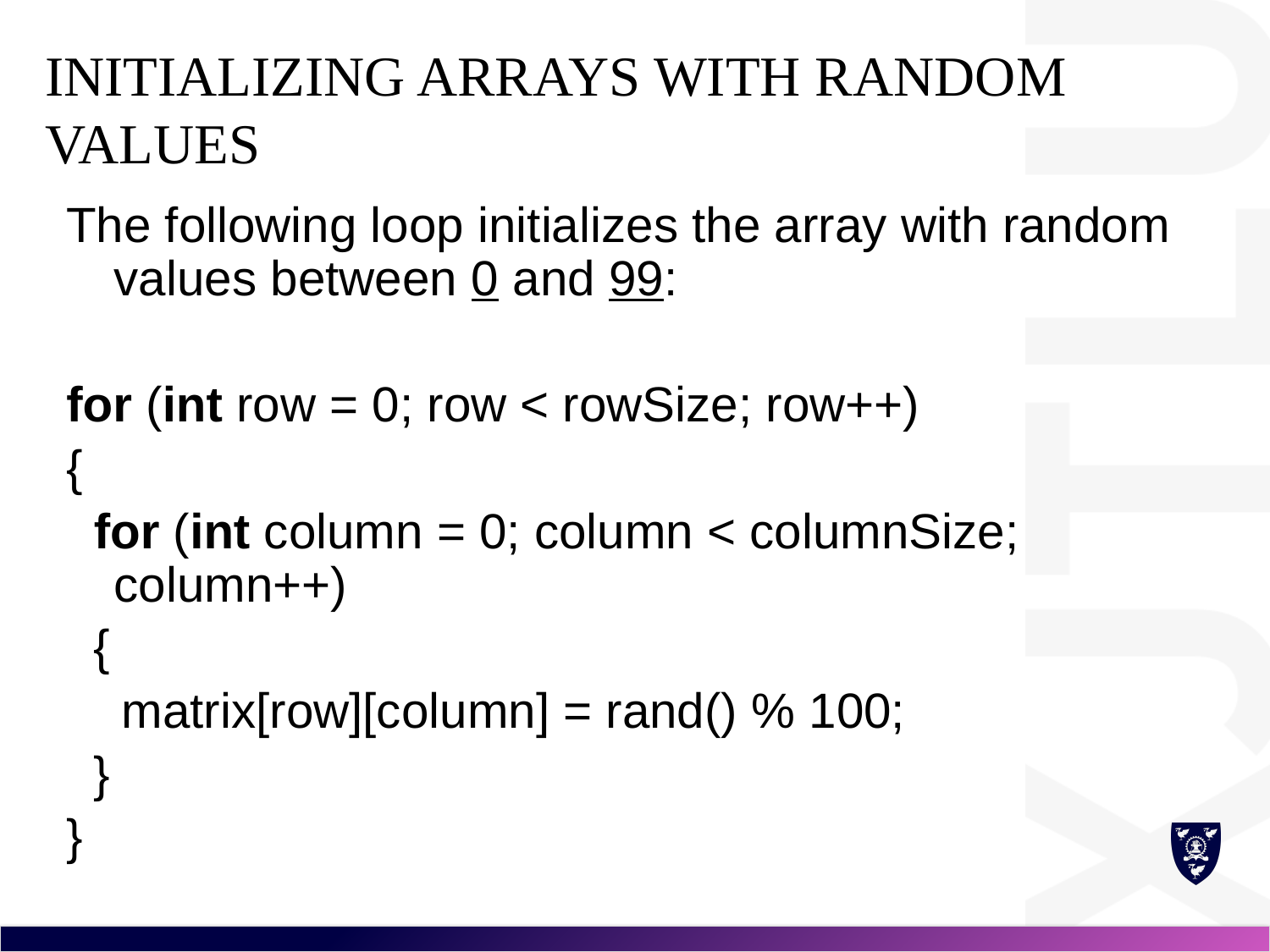

# Initializing Arrays with Random Values
The following loop initializes the array with random values between 0 and 99:

for (int row = 0; row < rowSize; row++)
{
  for (int column = 0; column < columnSize; column++)
  {
    matrix[row][column] = rand() % 100;
  }
}

7